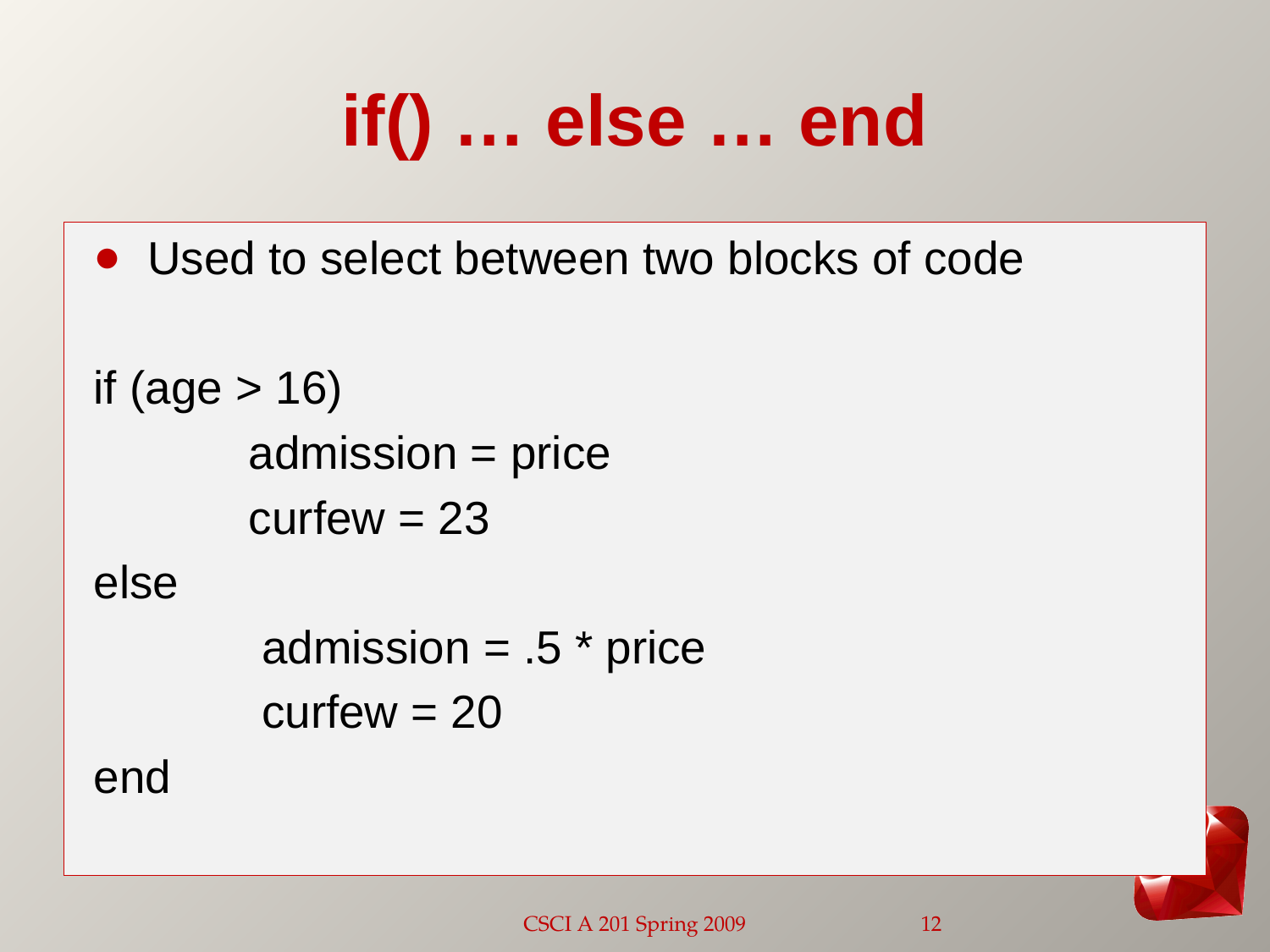

# if() … else … end
Used to select between two blocks of code

if (age > 16)
            admission = price
            curfew = 23
else
             admission = .5 * price
             curfew = 20
end

CSCI A 201 Spring 2009
12